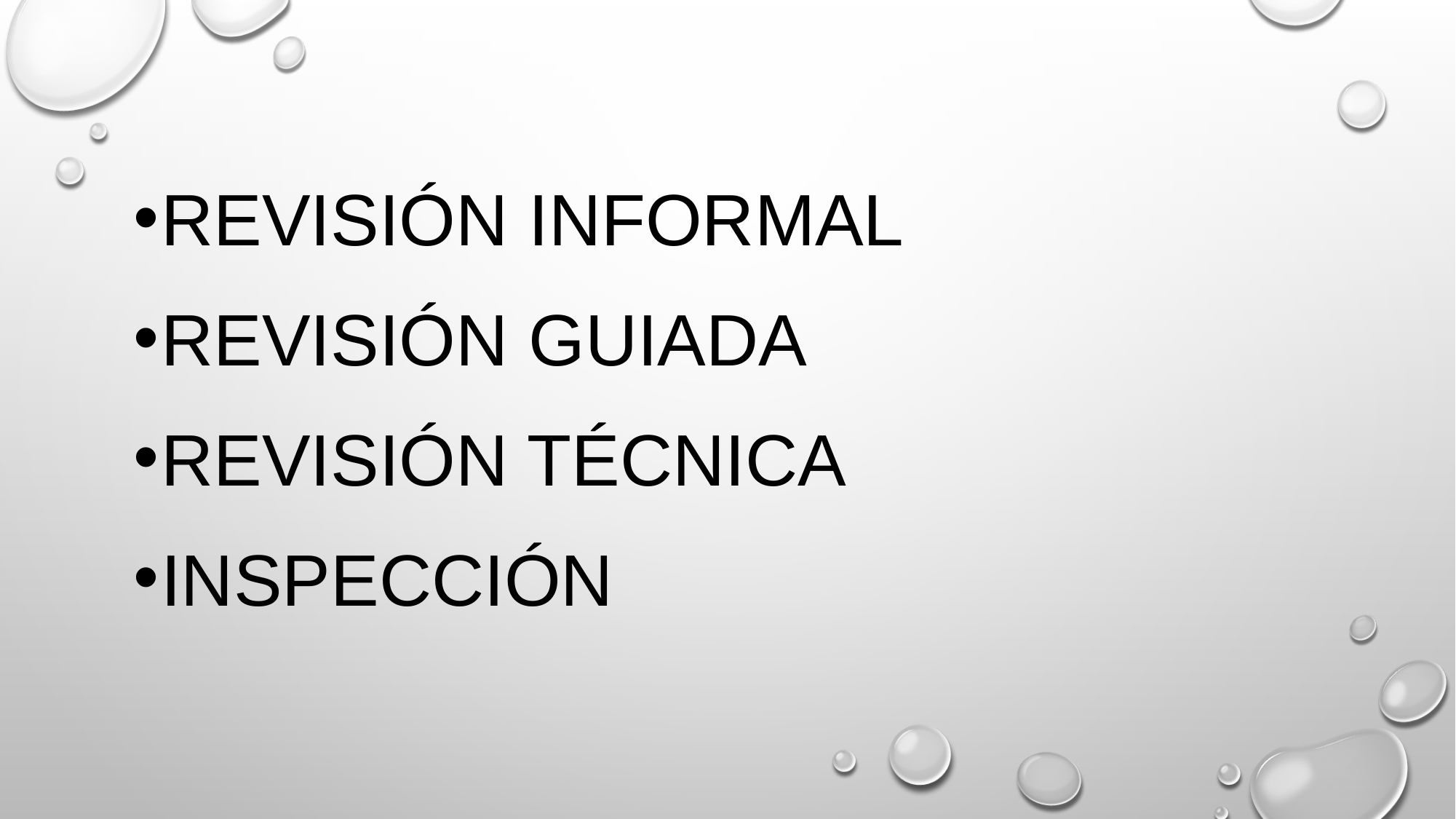

REVISIÓN INFORMAL
REVISIÓN GUIADA
Revisión técnica
Inspección